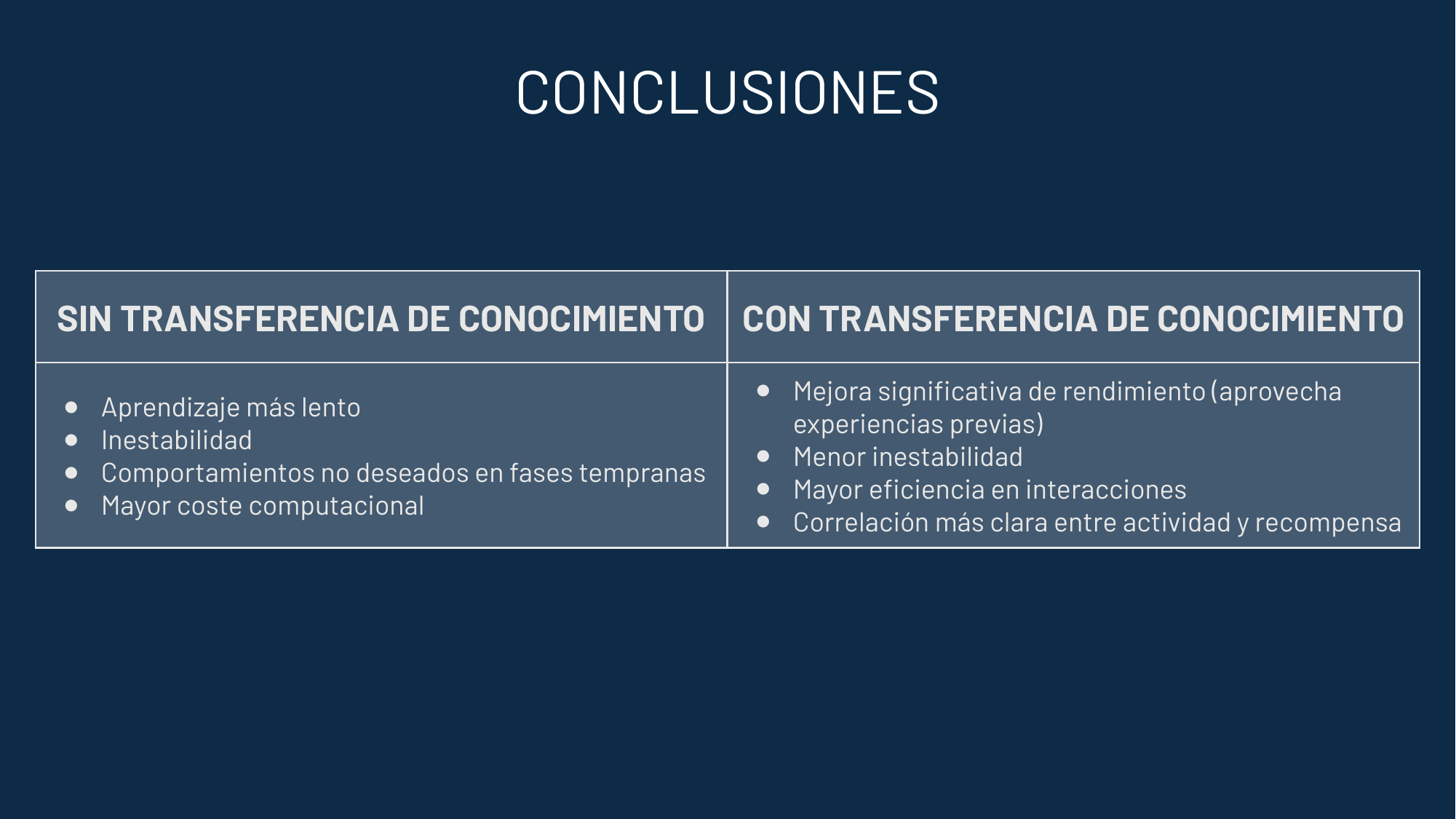

# CONCLUSIONES
| SIN TRANSFERENCIA DE CONOCIMIENTO | CON TRANSFERENCIA DE CONOCIMIENTO |
| --- | --- |
| Aprendizaje más lento Inestabilidad Comportamientos no deseados en fases tempranas Mayor coste computacional | Mejora significativa de rendimiento (aprovecha experiencias previas) Menor inestabilidad Mayor eficiencia en interacciones Correlación más clara entre actividad y recompensa |